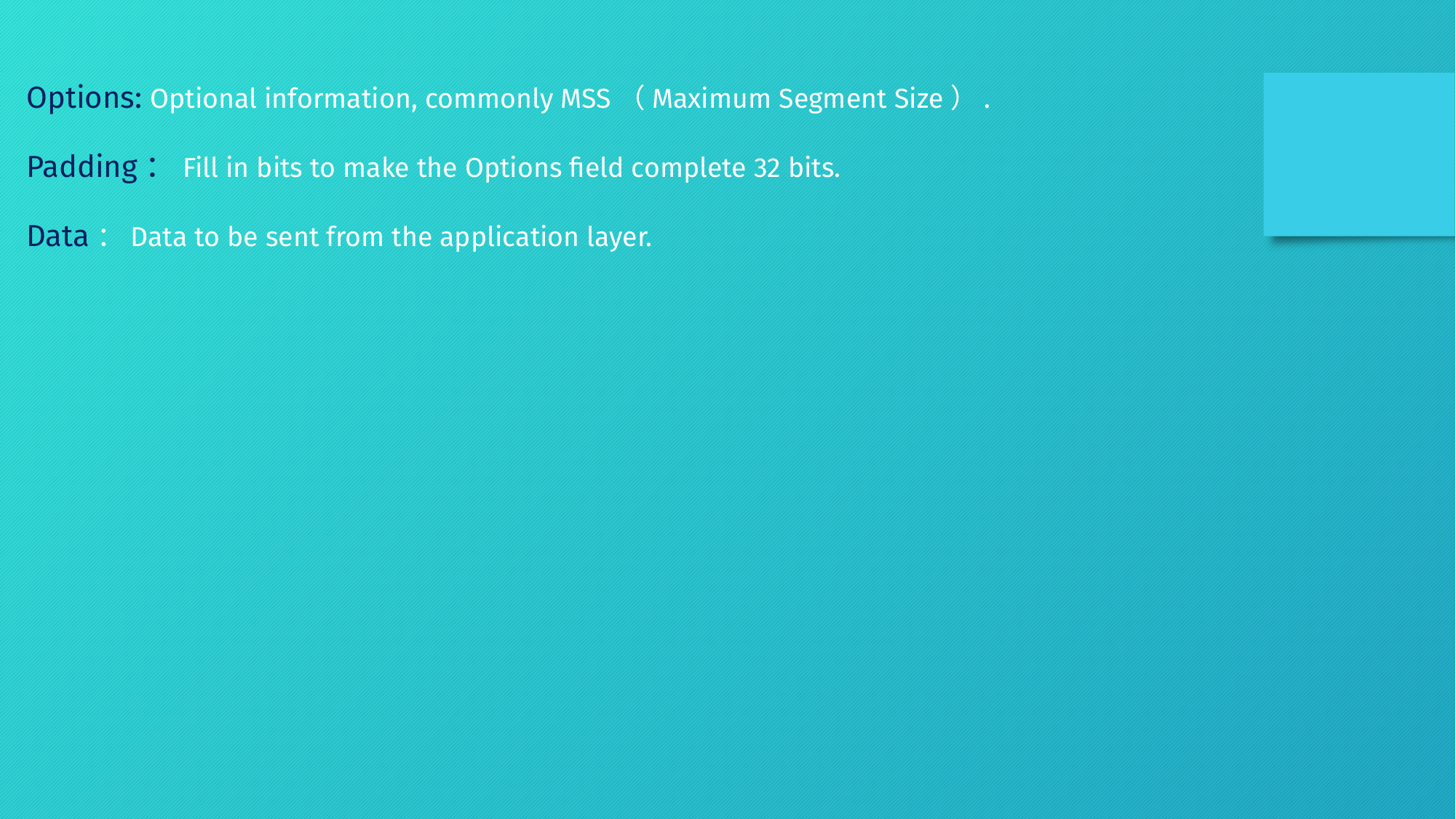

Options: Optional information, commonly MSS（Maximum Segment Size）.

Padding：Fill in bits to make the Options field complete 32 bits.

Data：Data to be sent from the application layer.